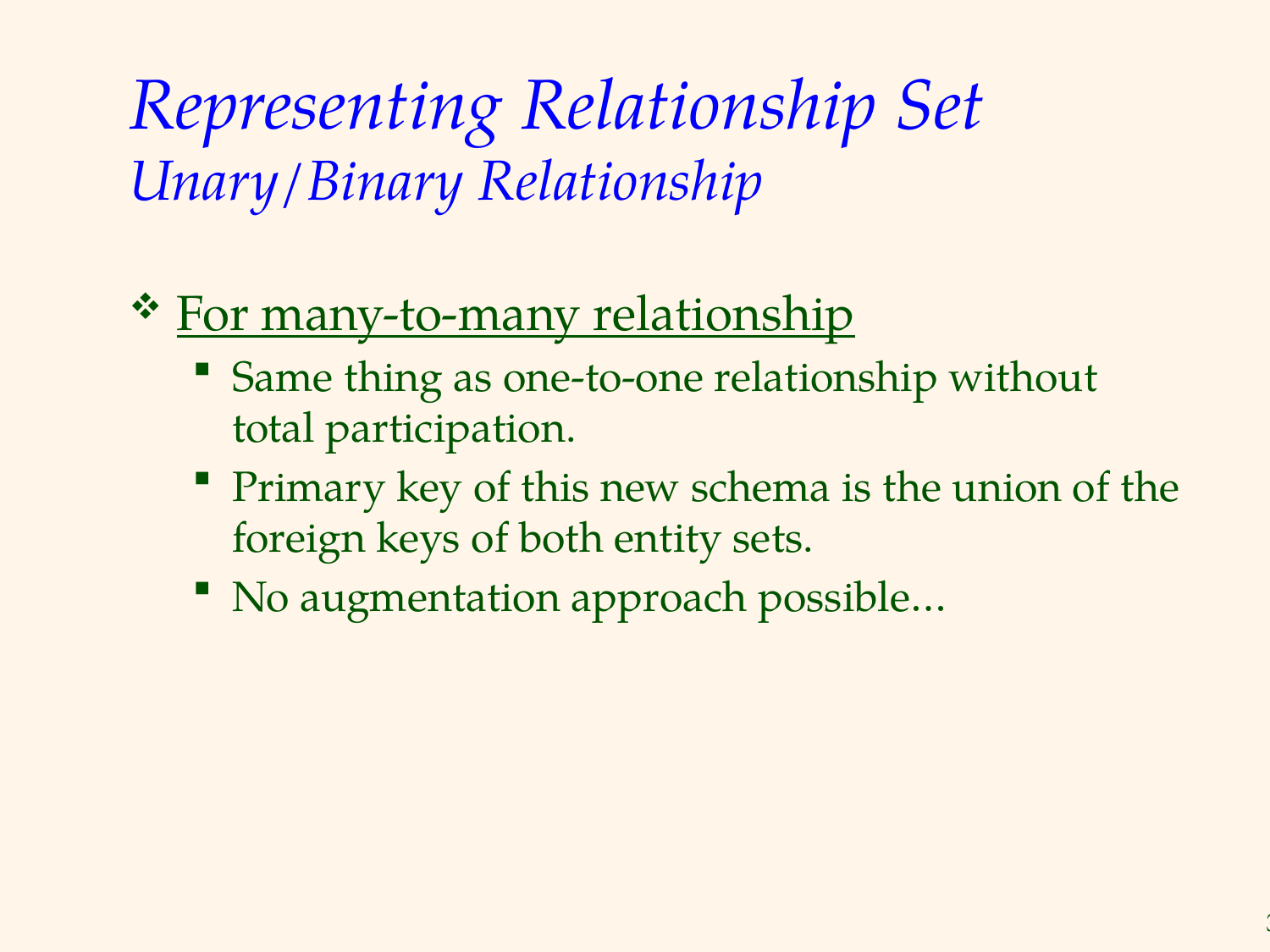

# Representing Relationship Set Unary/Binary Relationship
For many-to-many relationship
Same thing as one-to-one relationship without total participation.
Primary key of this new schema is the union of the foreign keys of both entity sets.
No augmentation approach possible…